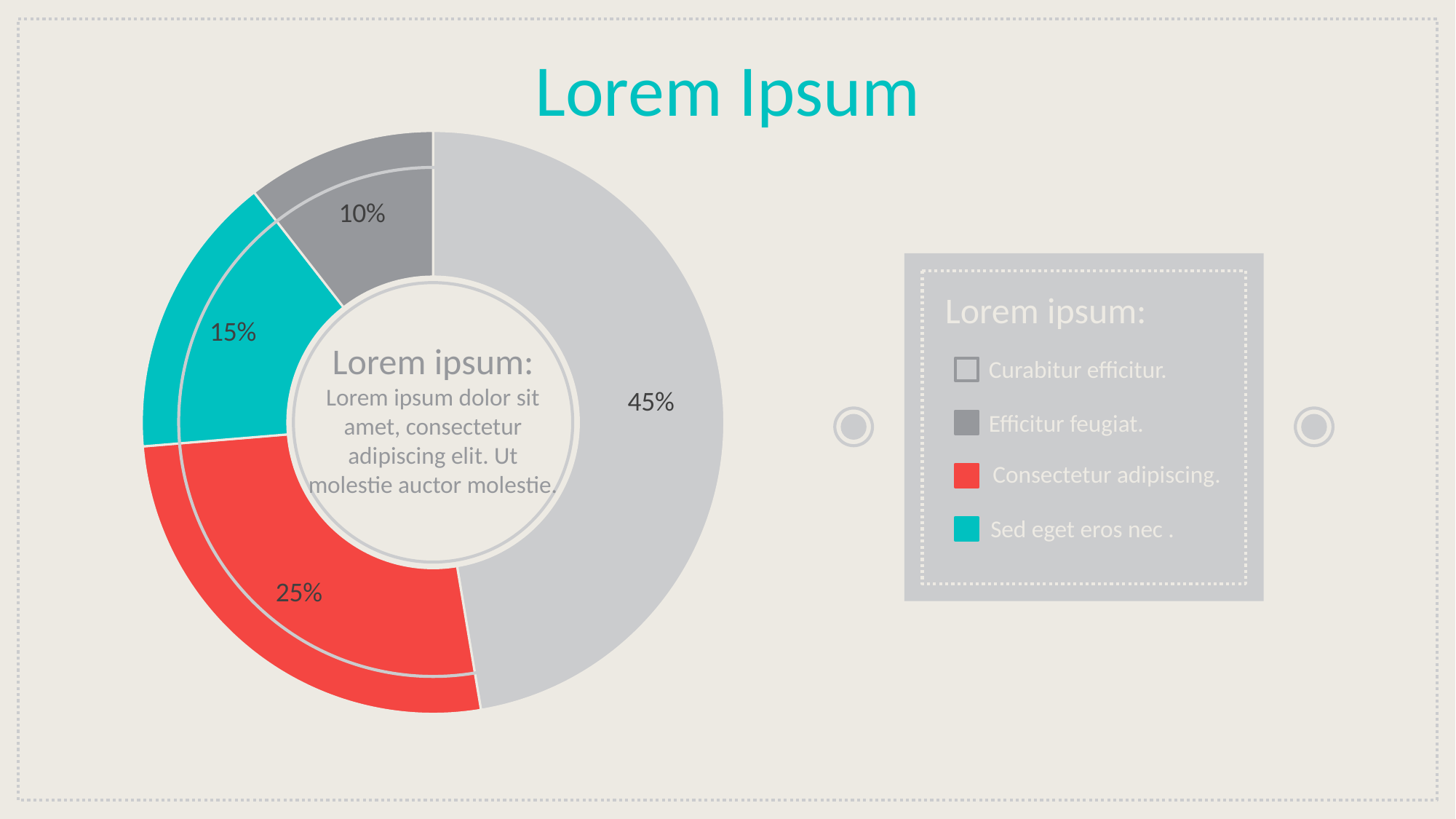

Lorem Ipsum

### Chart

| Category | Sales |
|---|---|
| 1st Qtr | 0.45 |
| 2nd Qtr | 0.25 |
| 3rd Qtr | 0.15 |
| 4th Qtr | 0.1 |

Lorem ipsum:

Lorem ipsum:
Lorem ipsum dolor sit amet, consectetur adipiscing elit. Ut molestie auctor molestie.
Curabitur efficitur.

Efficitur feugiat.

Consectetur adipiscing.

Sed eget eros nec .